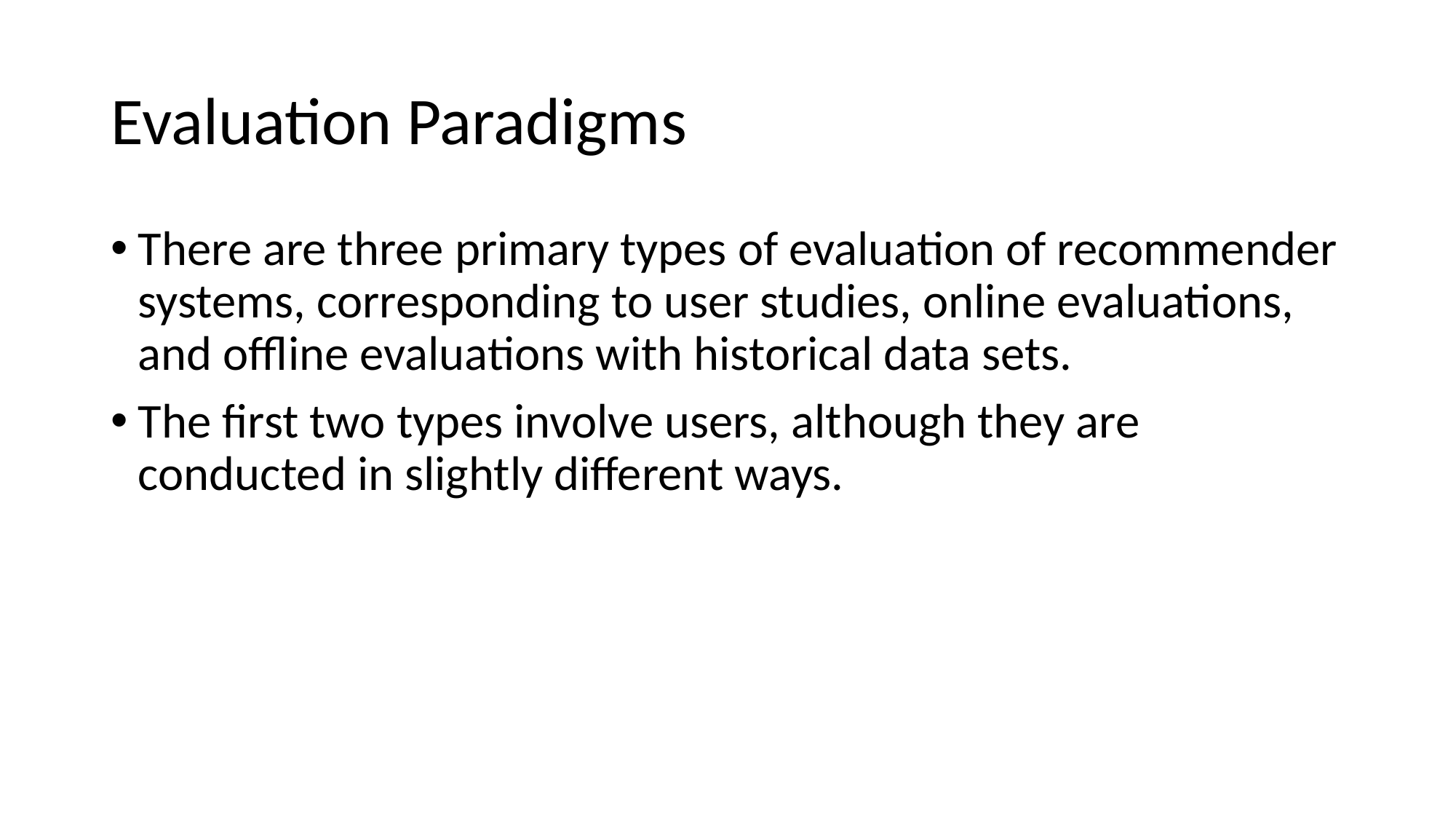

# Evaluation Paradigms
There are three primary types of evaluation of recommender systems, corresponding to user studies, online evaluations, and offline evaluations with historical data sets.
The first two types involve users, although they are conducted in slightly different ways.